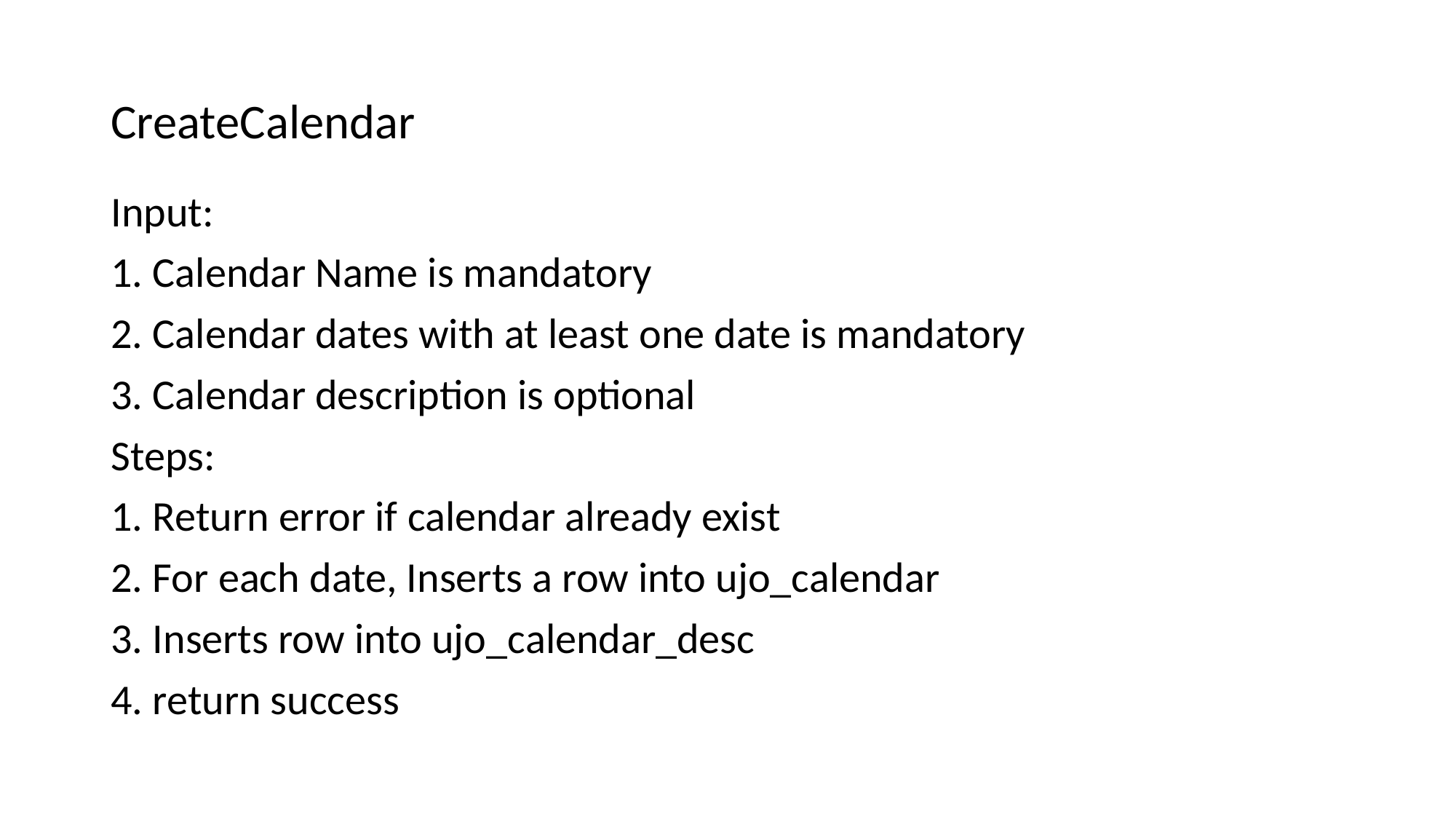

# CreateCalendar
Input:
1. Calendar Name is mandatory
2. Calendar dates with at least one date is mandatory
3. Calendar description is optional
Steps:
1. Return error if calendar already exist
2. For each date, Inserts a row into ujo_calendar
3. Inserts row into ujo_calendar_desc
4. return success